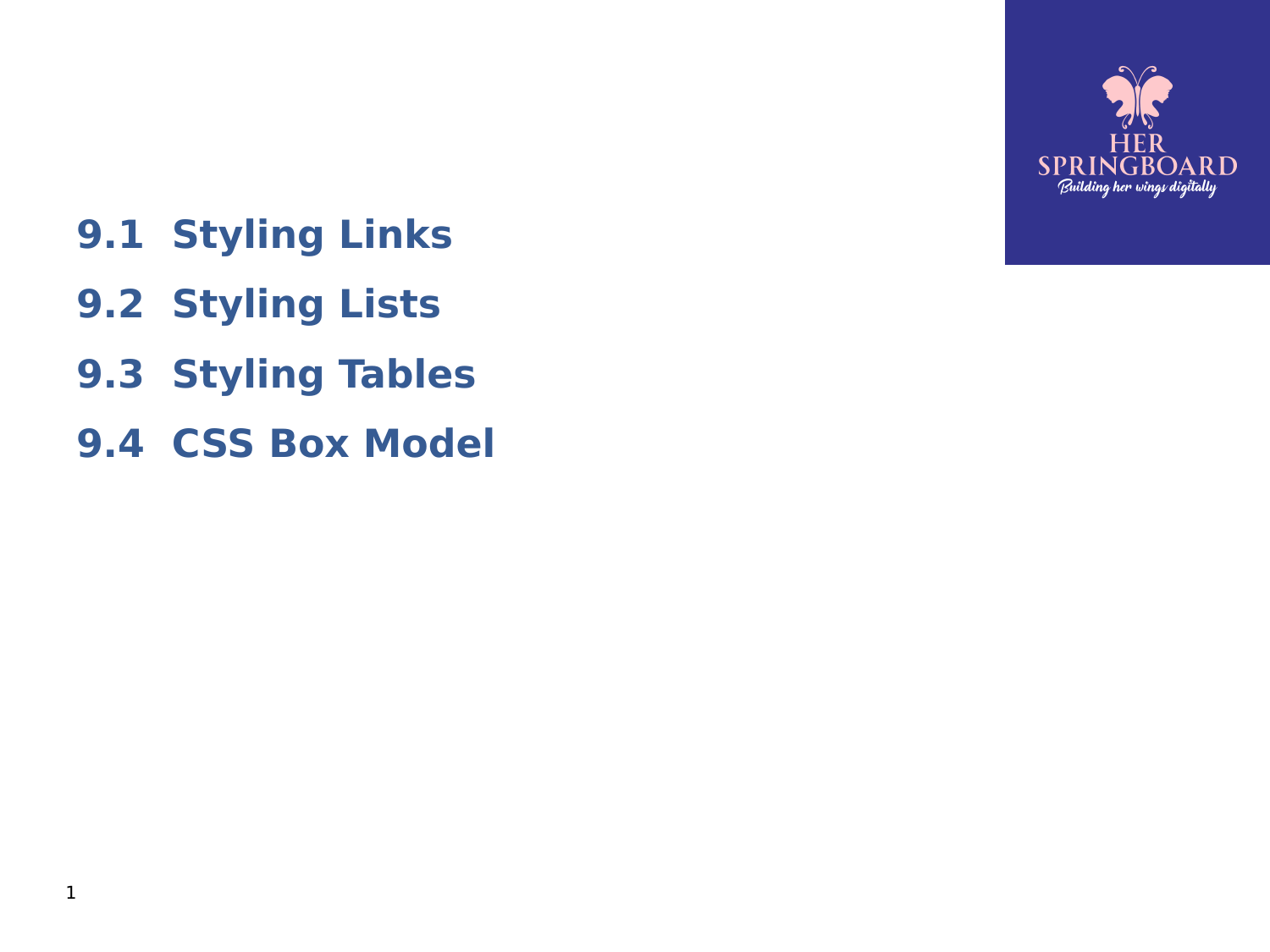

# CONTENT
9.1  Styling Links
9.2  Styling Lists
9.3  Styling Tables
9.4  CSS Box Model
1